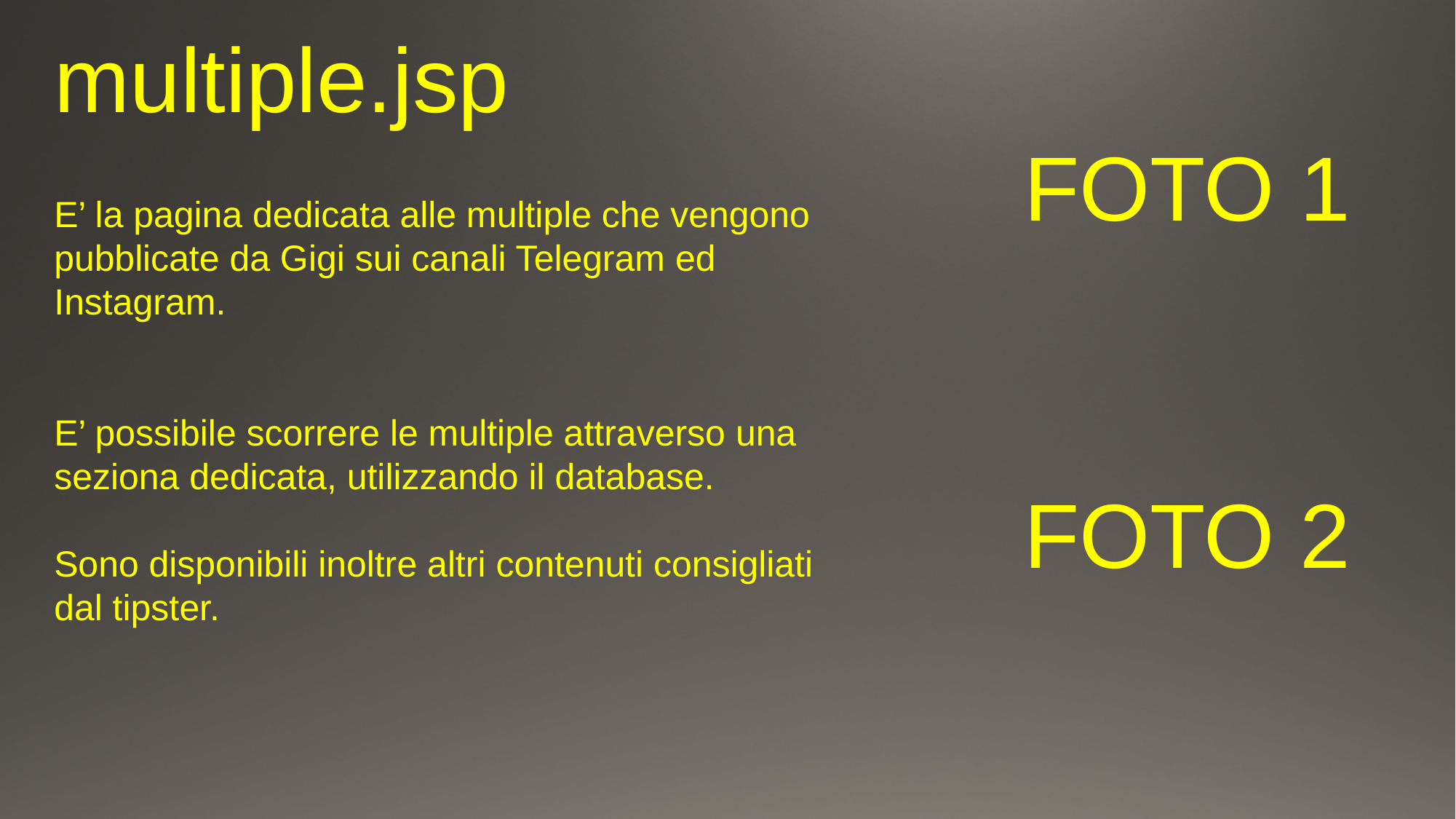

multiple.jsp
FOTO 1
E’ la pagina dedicata alle multiple che vengono pubblicate da Gigi sui canali Telegram ed Instagram.

E’ possibile scorrere le multiple attraverso una seziona dedicata, utilizzando il database.

Sono disponibili inoltre altri contenuti consigliati dal tipster.

FOTO 2